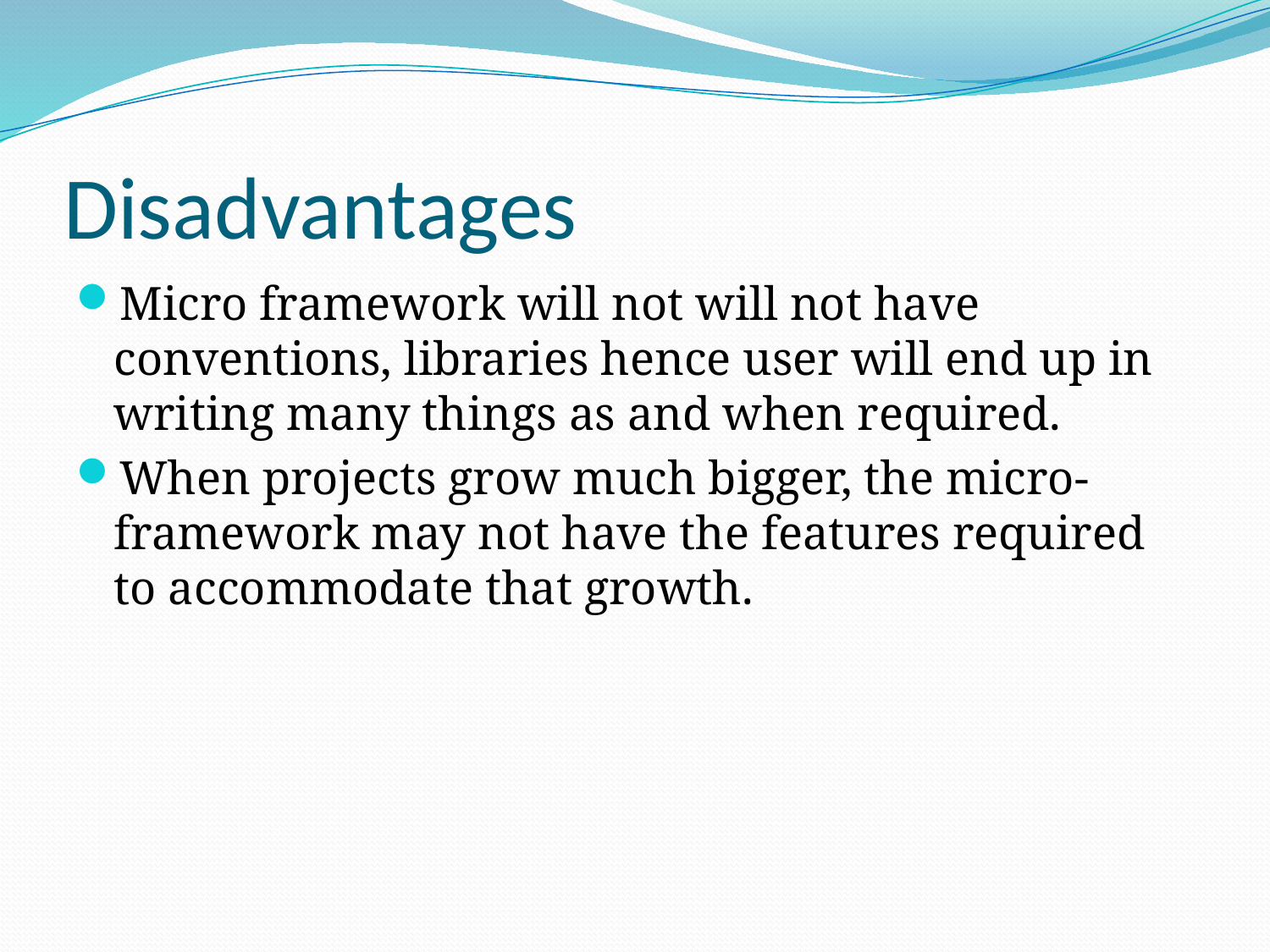

# Disadvantages
Micro framework will not will not have conventions, libraries hence user will end up in writing many things as and when required.
When projects grow much bigger, the micro-framework may not have the features required to accommodate that growth.